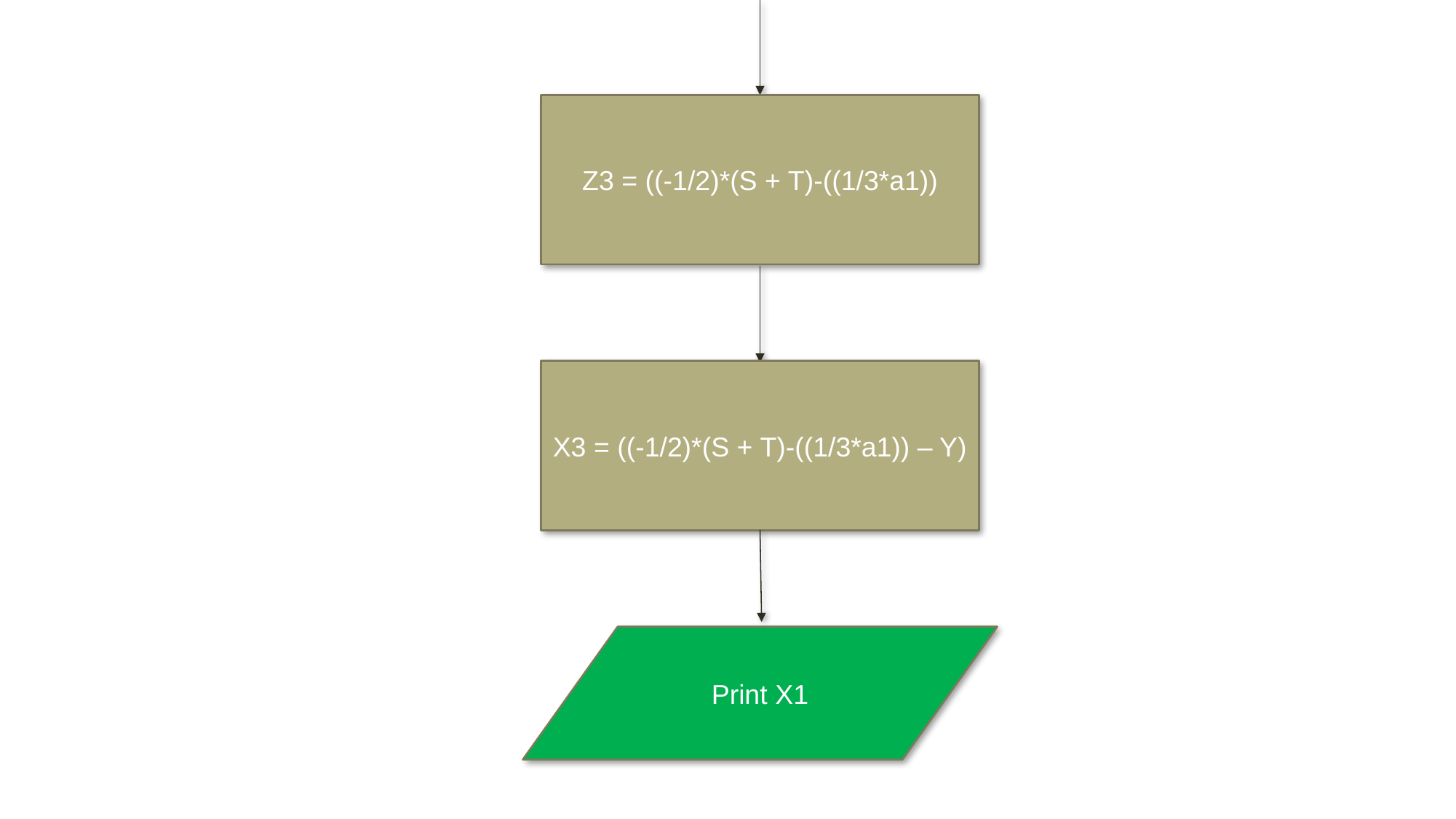

Z3 = ((-1/2)*(S + T)-((1/3*a1))
X3 = ((-1/2)*(S + T)-((1/3*a1)) – Y)
Print X1